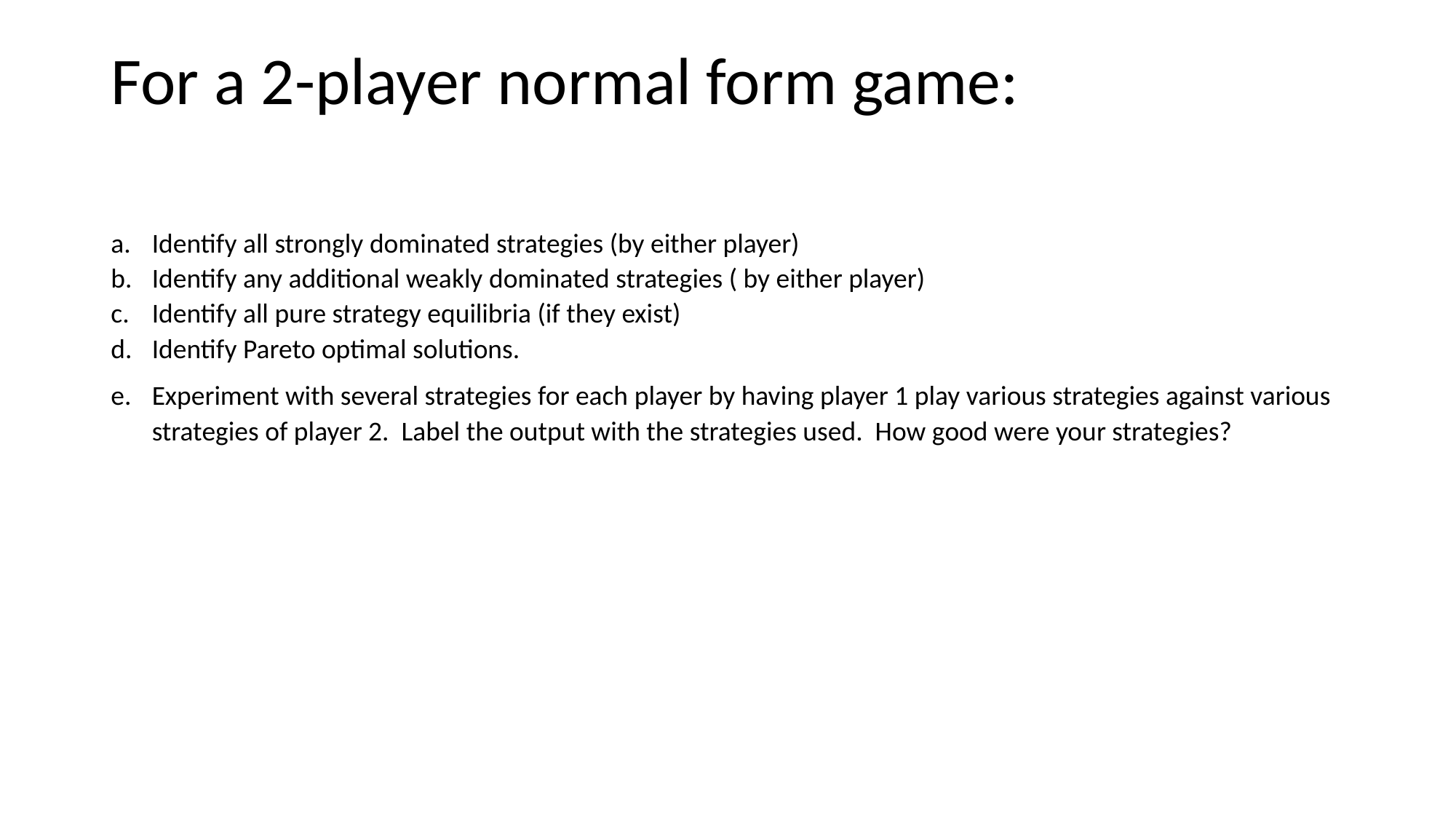

# For a 2-player normal form game:
Identify all strongly dominated strategies (by either player)
Identify any additional weakly dominated strategies ( by either player)
Identify all pure strategy equilibria (if they exist)
Identify Pareto optimal solutions.
Experiment with several strategies for each player by having player 1 play various strategies against various strategies of player 2.  Label the output with the strategies used.  How good were your strategies?